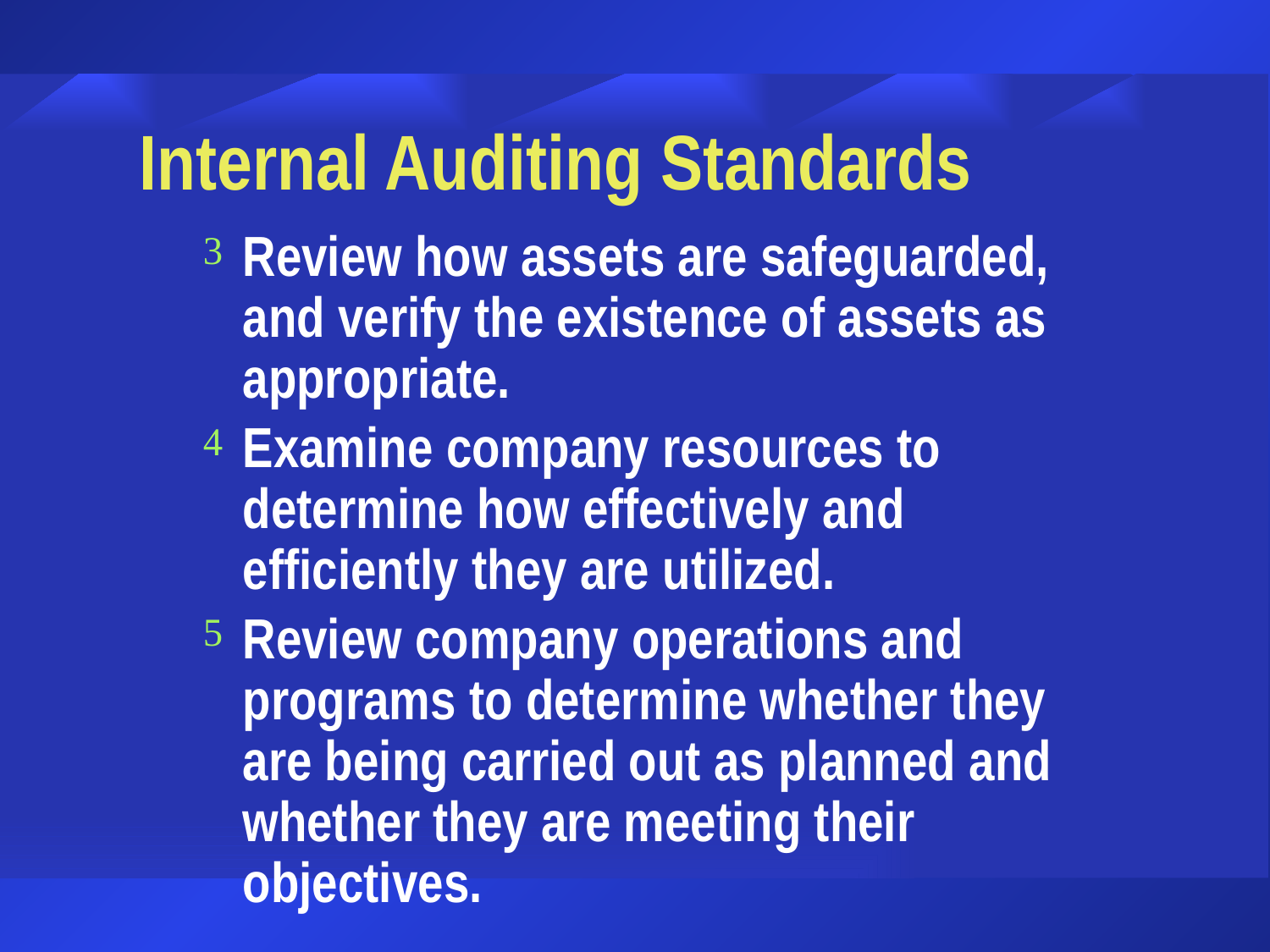

# Internal Auditing Standards
Review how assets are safeguarded, and verify the existence of assets as appropriate.
Examine company resources to determine how effectively and efficiently they are utilized.
Review company operations and programs to determine whether they are being carried out as planned and whether they are meeting their objectives.